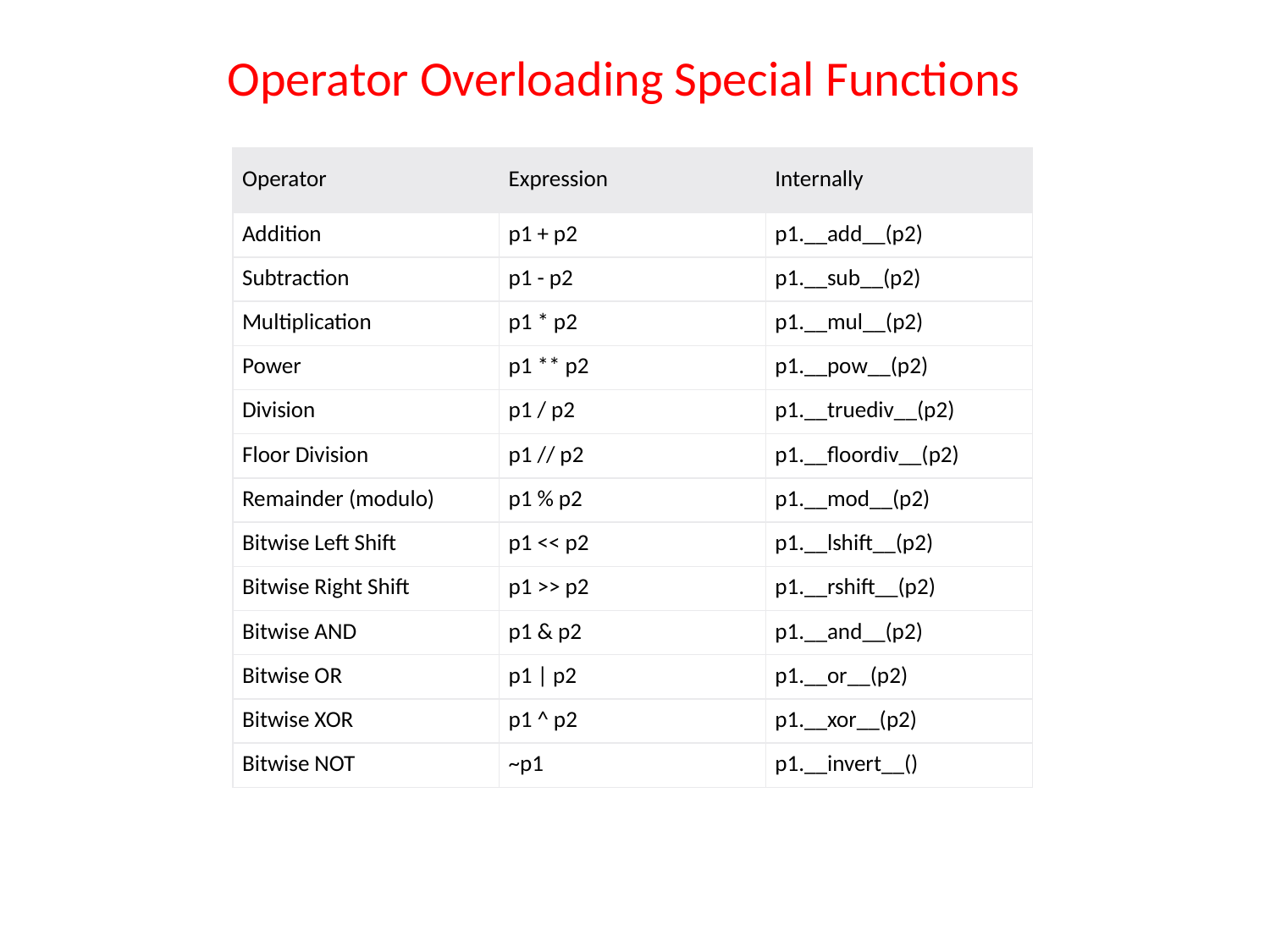

# Operator Overloading Special Functions
| Operator | Expression | Internally |
| --- | --- | --- |
| Addition | p1 + p2 | p1.\_\_add\_\_(p2) |
| Subtraction | p1 - p2 | p1.\_\_sub\_\_(p2) |
| Multiplication | p1 \* p2 | p1.\_\_mul\_\_(p2) |
| Power | p1 \*\* p2 | p1.\_\_pow\_\_(p2) |
| Division | p1 / p2 | p1.\_\_truediv\_\_(p2) |
| Floor Division | p1 // p2 | p1.\_\_floordiv\_\_(p2) |
| Remainder (modulo) | p1 % p2 | p1.\_\_mod\_\_(p2) |
| Bitwise Left Shift | p1 << p2 | p1.\_\_lshift\_\_(p2) |
| Bitwise Right Shift | p1 >> p2 | p1.\_\_rshift\_\_(p2) |
| Bitwise AND | p1 & p2 | p1.\_\_and\_\_(p2) |
| Bitwise OR | p1 | p2 | p1.\_\_or\_\_(p2) |
| Bitwise XOR | p1 ^ p2 | p1.\_\_xor\_\_(p2) |
| Bitwise NOT | ~p1 | p1.\_\_invert\_\_() |